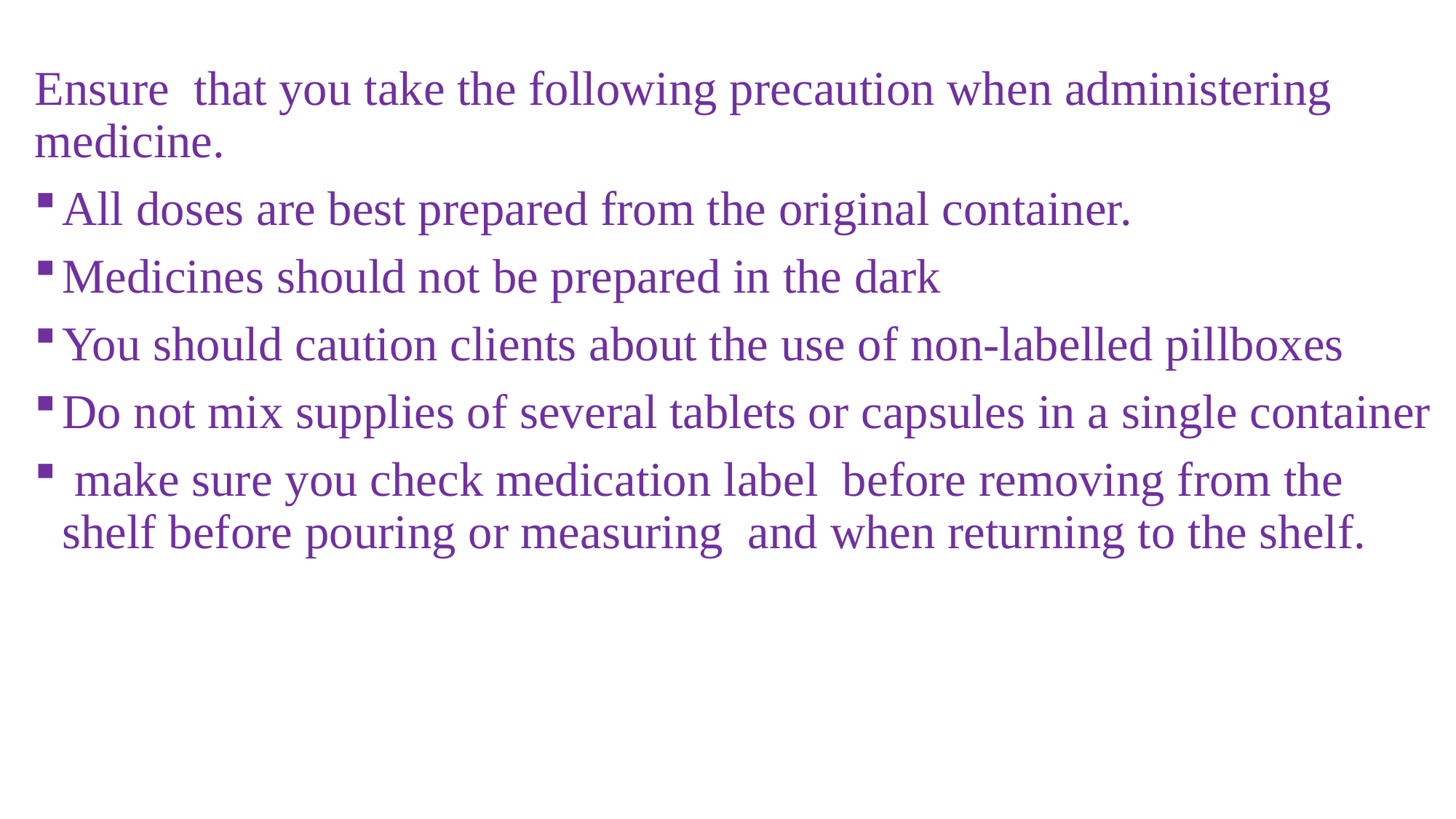

Ensure  that you take the following precaution when administering medicine.
All doses are best prepared from the original container.
Medicines should not be prepared in the dark
You should caution clients about the use of non-labelled pillboxes
Do not mix supplies of several tablets or capsules in a single container
 make sure you check medication label  before removing from the shelf before pouring or measuring  and when returning to the shelf.